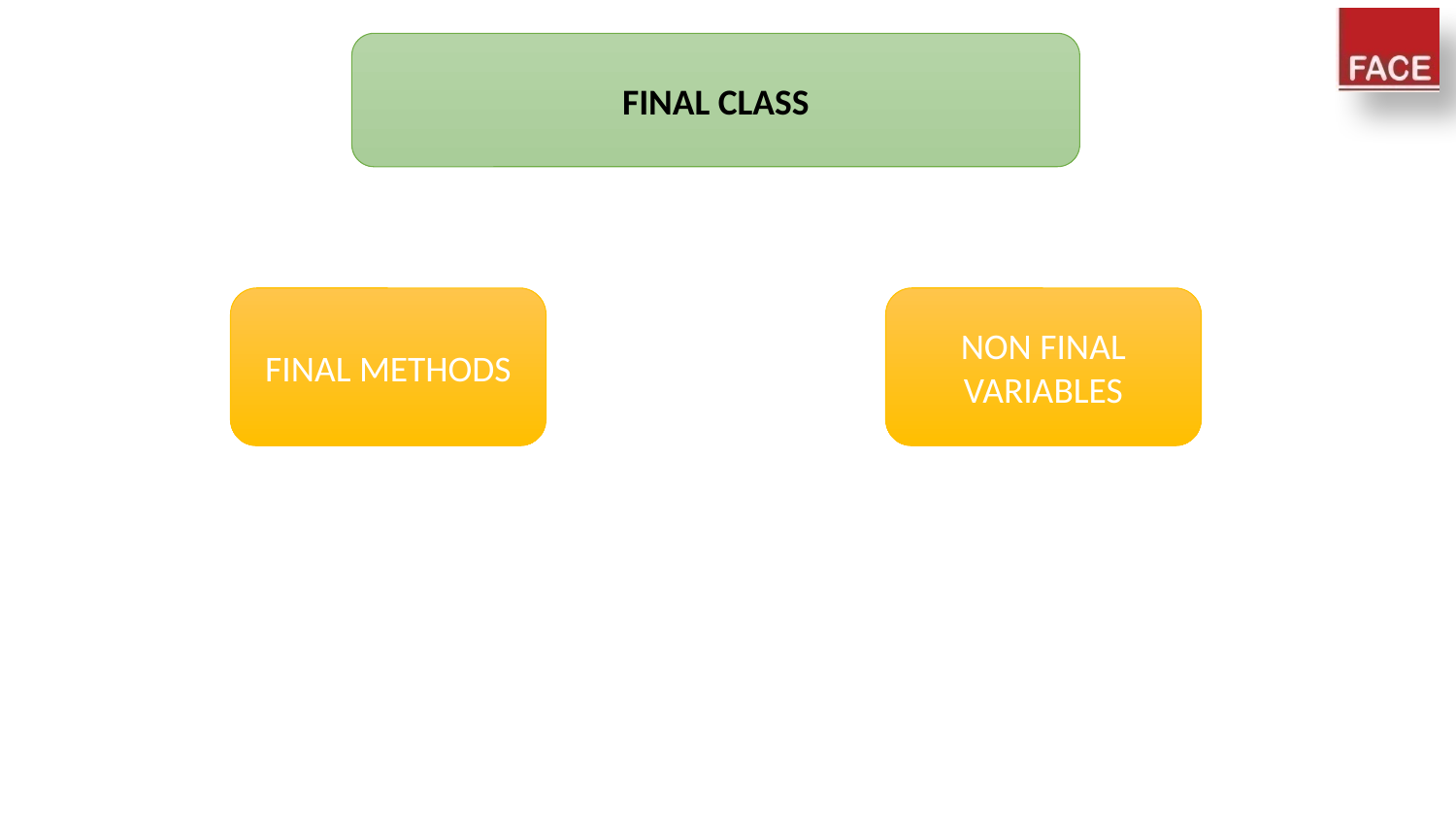

FINAL CLASS
#

FINAL METHODS
NON FINAL VARIABLES